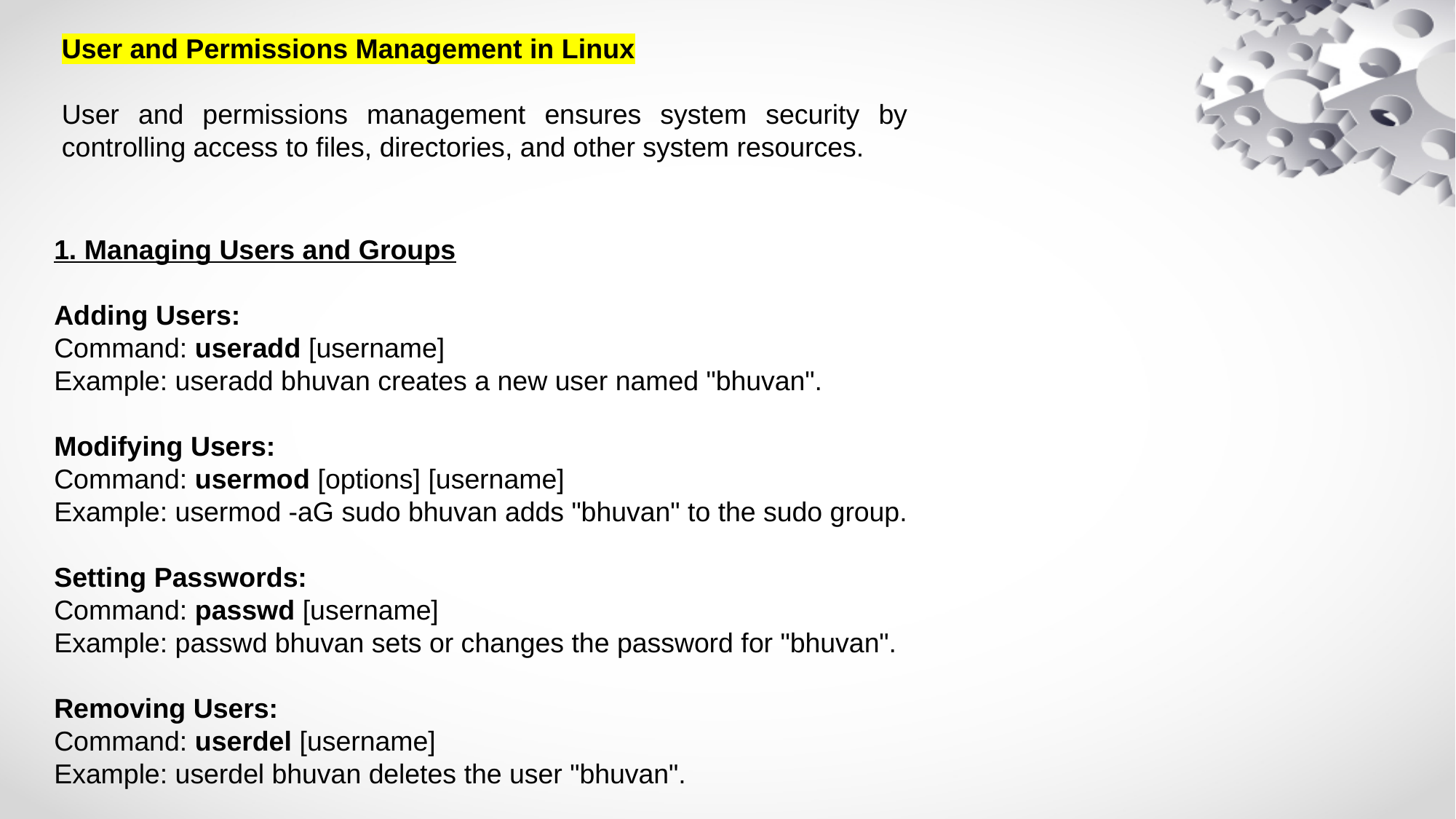

User and Permissions Management in Linux

User and permissions management ensures system security by controlling access to files, directories, and other system resources.
1. Managing Users and Groups

Adding Users:
Command: useradd [username]
Example: useradd bhuvan creates a new user named "bhuvan".

Modifying Users:
Command: usermod [options] [username]
Example: usermod -aG sudo bhuvan adds "bhuvan" to the sudo group.

Setting Passwords:
Command: passwd [username]
Example: passwd bhuvan sets or changes the password for "bhuvan".

Removing Users:
Command: userdel [username]
Example: userdel bhuvan deletes the user "bhuvan".